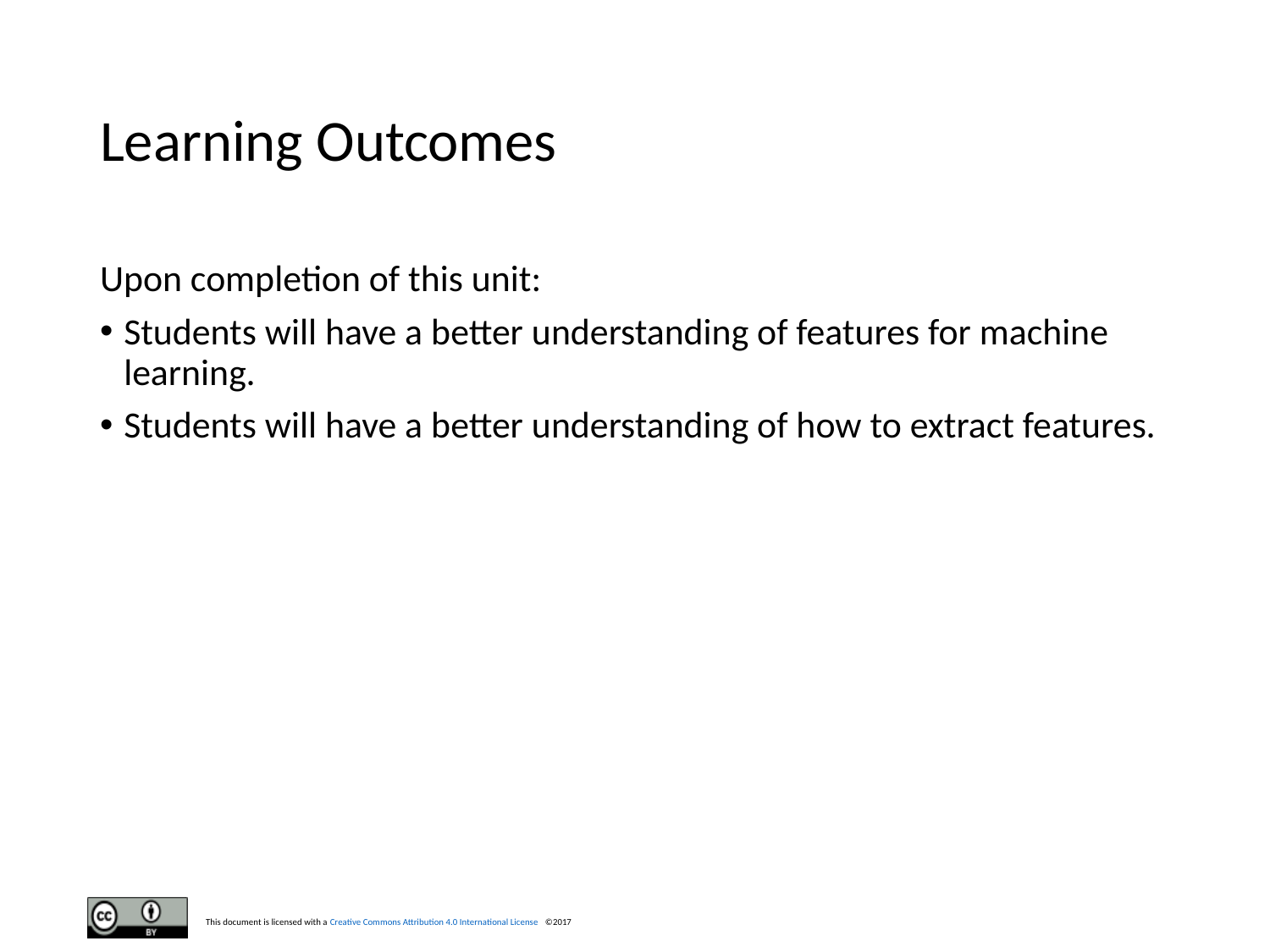

# Learning Outcomes
Upon completion of this unit:
Students will have a better understanding of features for machine learning.
Students will have a better understanding of how to extract features.